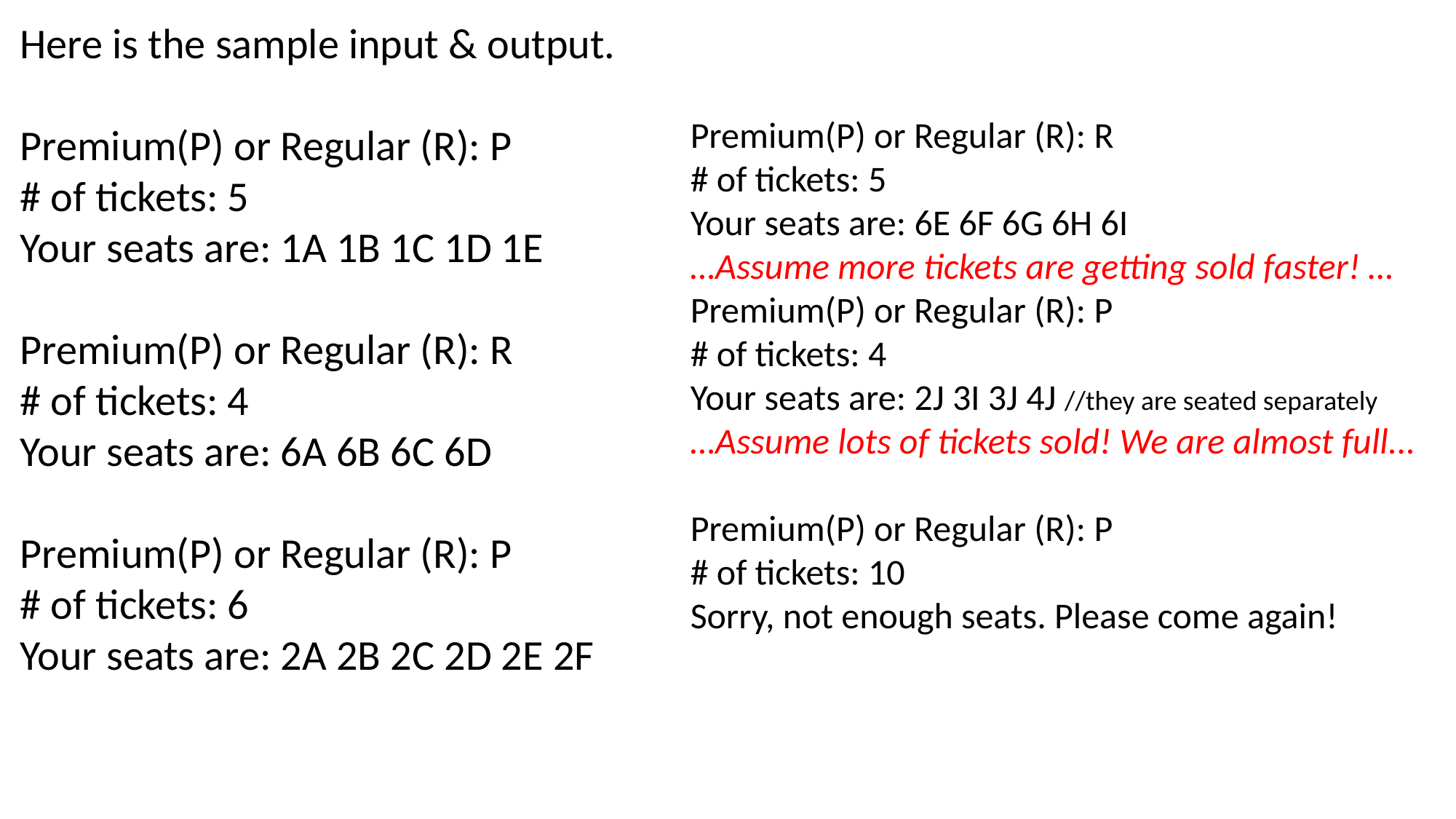

Here is the sample input & output.

Premium(P) or Regular (R): P
# of tickets: 5
Your seats are: 1A 1B 1C 1D 1E

Premium(P) or Regular (R): R
# of tickets: 4
Your seats are: 6A 6B 6C 6D

Premium(P) or Regular (R): P
# of tickets: 6
Your seats are: 2A 2B 2C 2D 2E 2F
Premium(P) or Regular (R): R
# of tickets: 5
Your seats are: 6E 6F 6G 6H 6I
…Assume more tickets are getting sold faster! …
Premium(P) or Regular (R): P
# of tickets: 4
Your seats are: 2J 3I 3J 4J //they are seated separately
…Assume lots of tickets sold! We are almost full...

Premium(P) or Regular (R): P
# of tickets: 10
Sorry, not enough seats. Please come again!